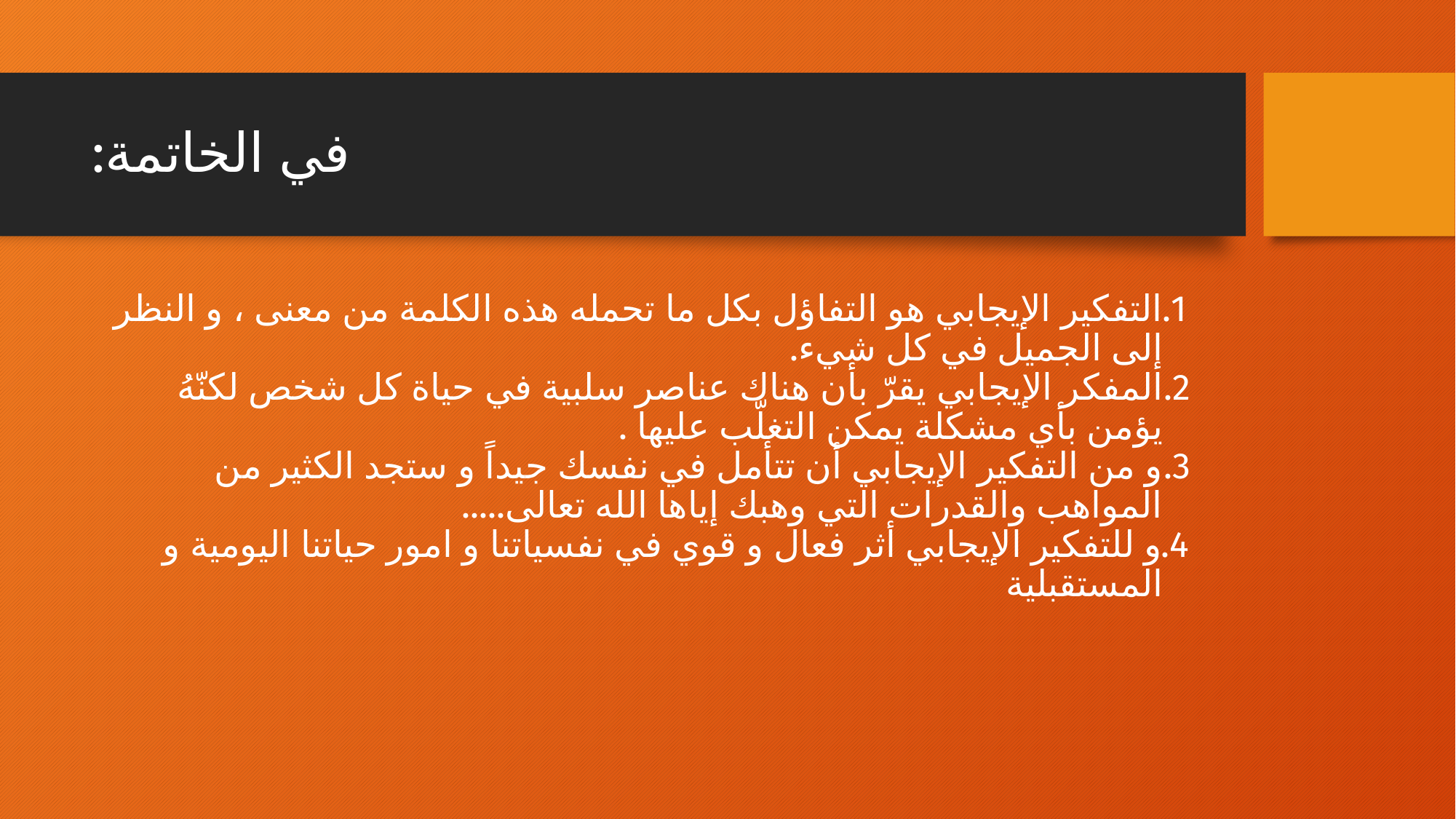

# في الخاتمة:
التفكير الإيجابي هو التفاؤل بكل ما تحمله هذه الكلمة من معنى ، و النظر إلى الجميل في كل شيء.
المفكر الإيجابي يقرّ بأن هناك عناصر سلبية في حياة كل شخص لكنّهُ يؤمن بأي مشكلة يمكن التغلّب عليها .
و من التفكير الإيجابي أن تتأمل في نفسك جيداً و ستجد الكثير من المواهب والقدرات التي وهبك إياها الله تعالى.....
و للتفكير الإيجابي أثر فعال و قوي في نفسياتنا و امور حياتنا اليومية و المستقبلية